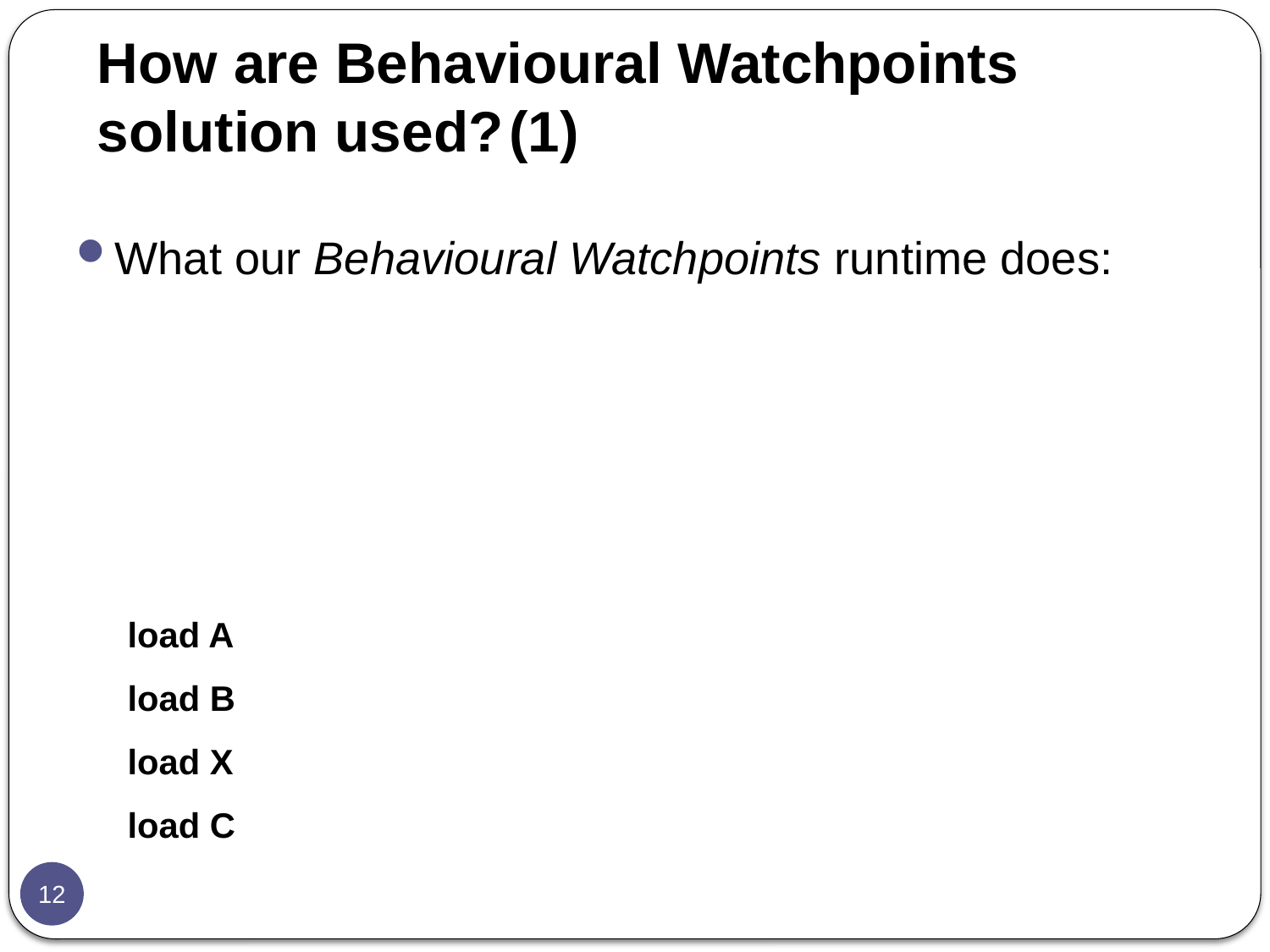

# How are Behavioural Watchpoints solution used?					(1)
What our Behavioural Watchpoints runtime does:
load A
load B
load X
load C
12